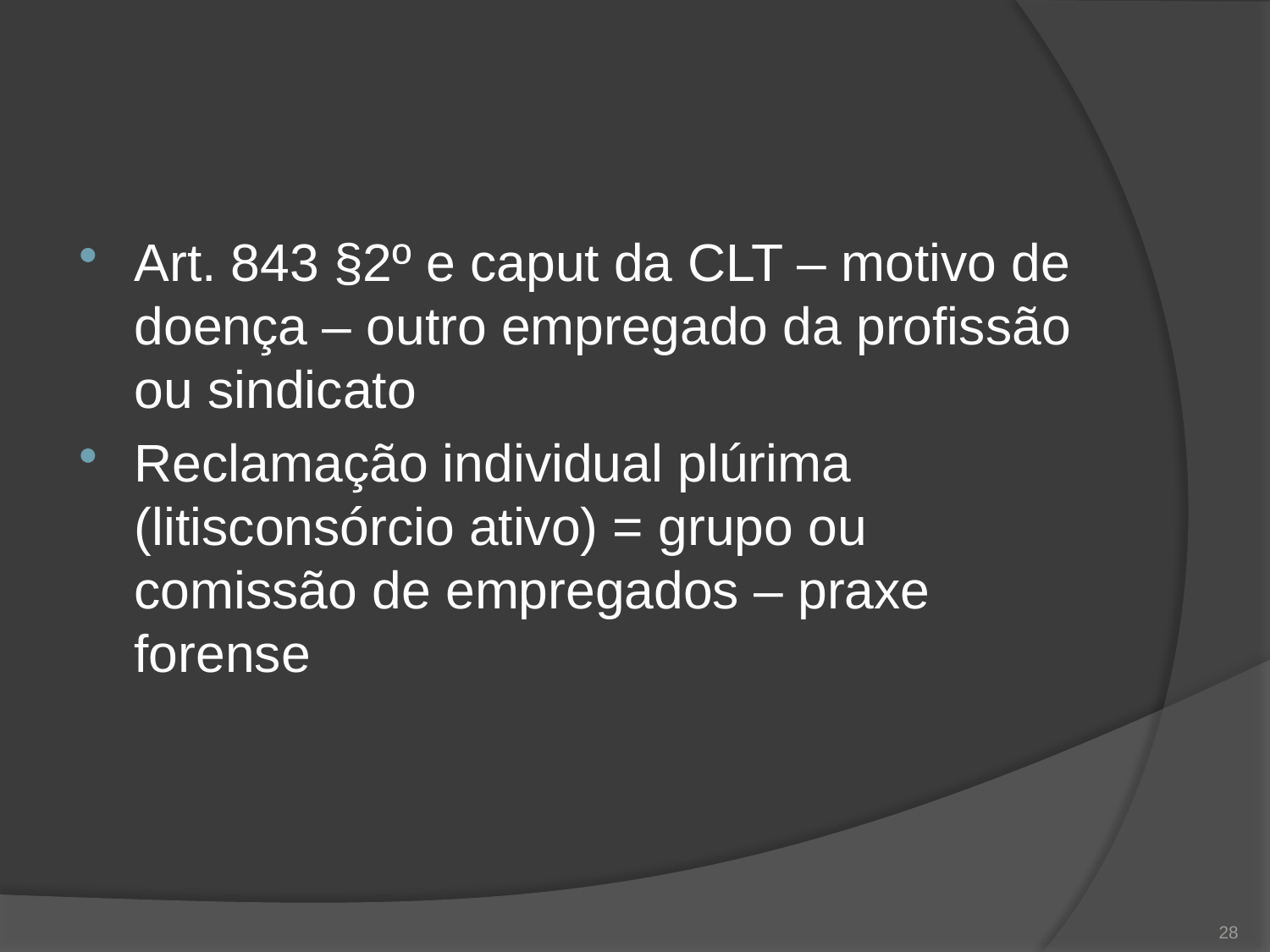

#
Art. 843 §2º e caput da CLT – motivo de doença – outro empregado da profissão ou sindicato
Reclamação individual plúrima (litisconsórcio ativo) = grupo ou comissão de empregados – praxe forense

28